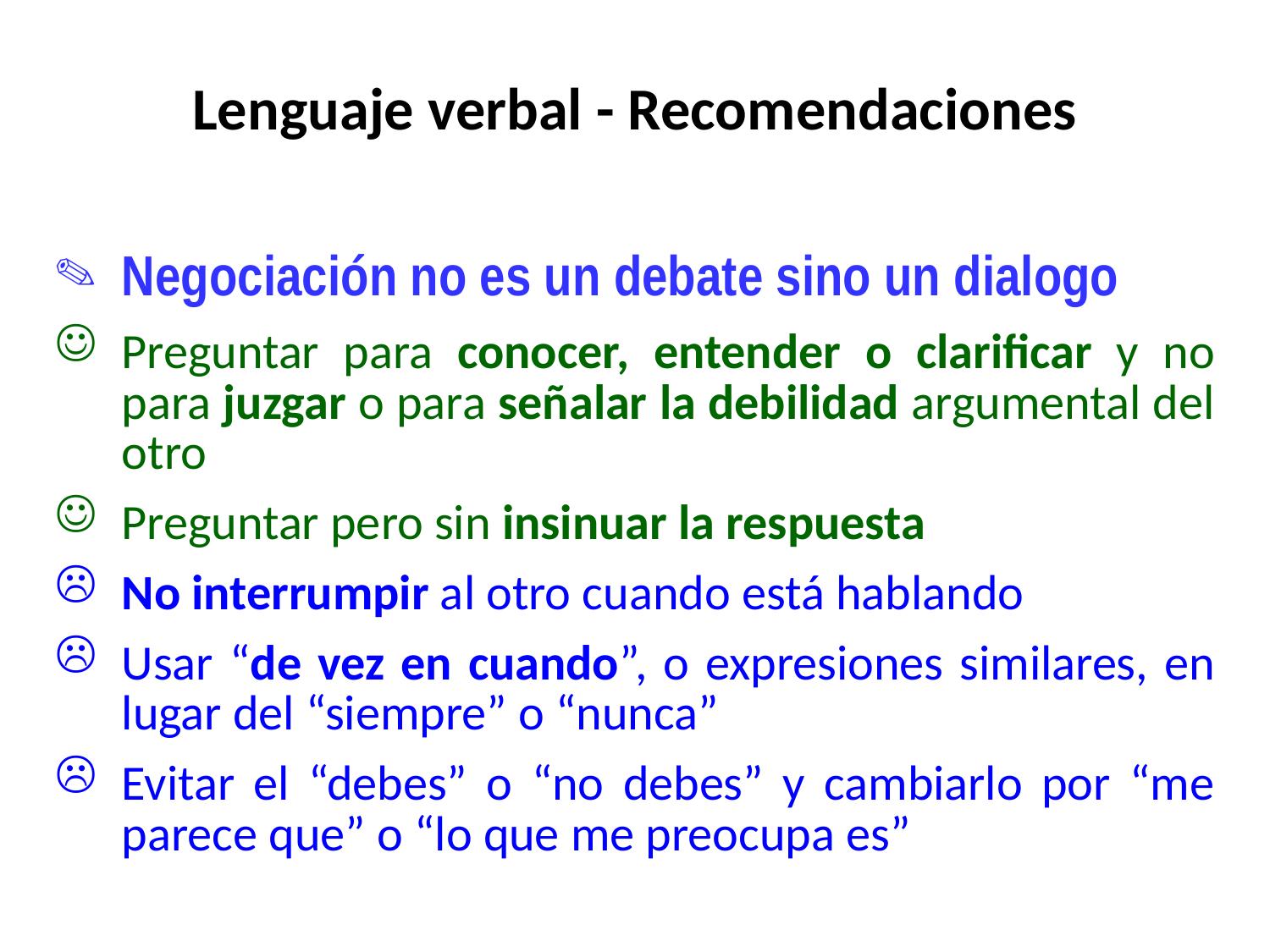

# Lenguaje verbal - Recomendaciones
Negociación no es un debate sino un dialogo
Preguntar para conocer, entender o clarificar y no para juzgar o para señalar la debilidad argumental del otro
Preguntar pero sin insinuar la respuesta
No interrumpir al otro cuando está hablando
Usar “de vez en cuando”, o expresiones similares, en lugar del “siempre” o “nunca”
Evitar el “debes” o “no debes” y cambiarlo por “me parece que” o “lo que me preocupa es”